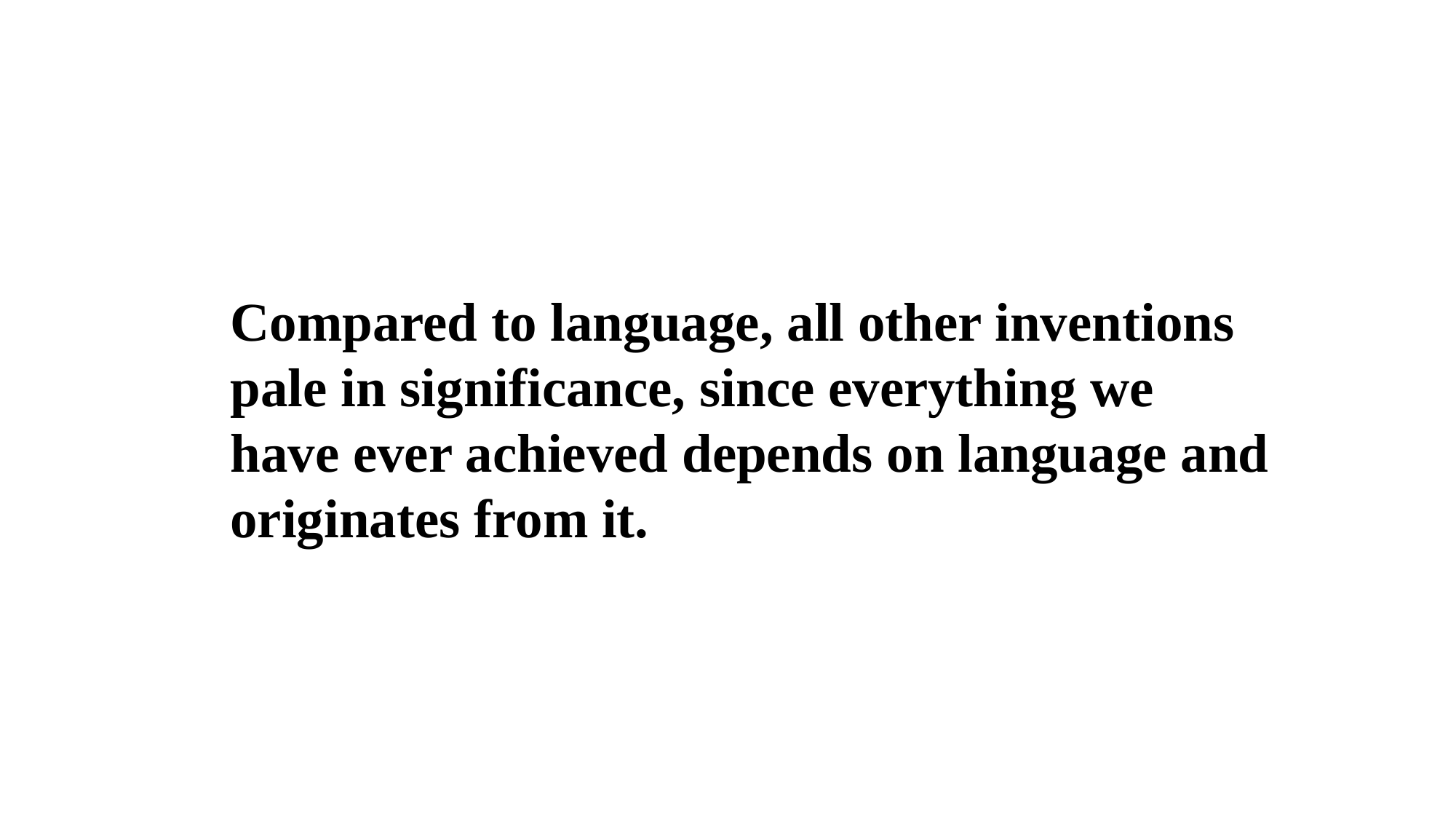

Compared to language, all other inventions pale in significance, since everything we have ever achieved depends on language and originates from it.